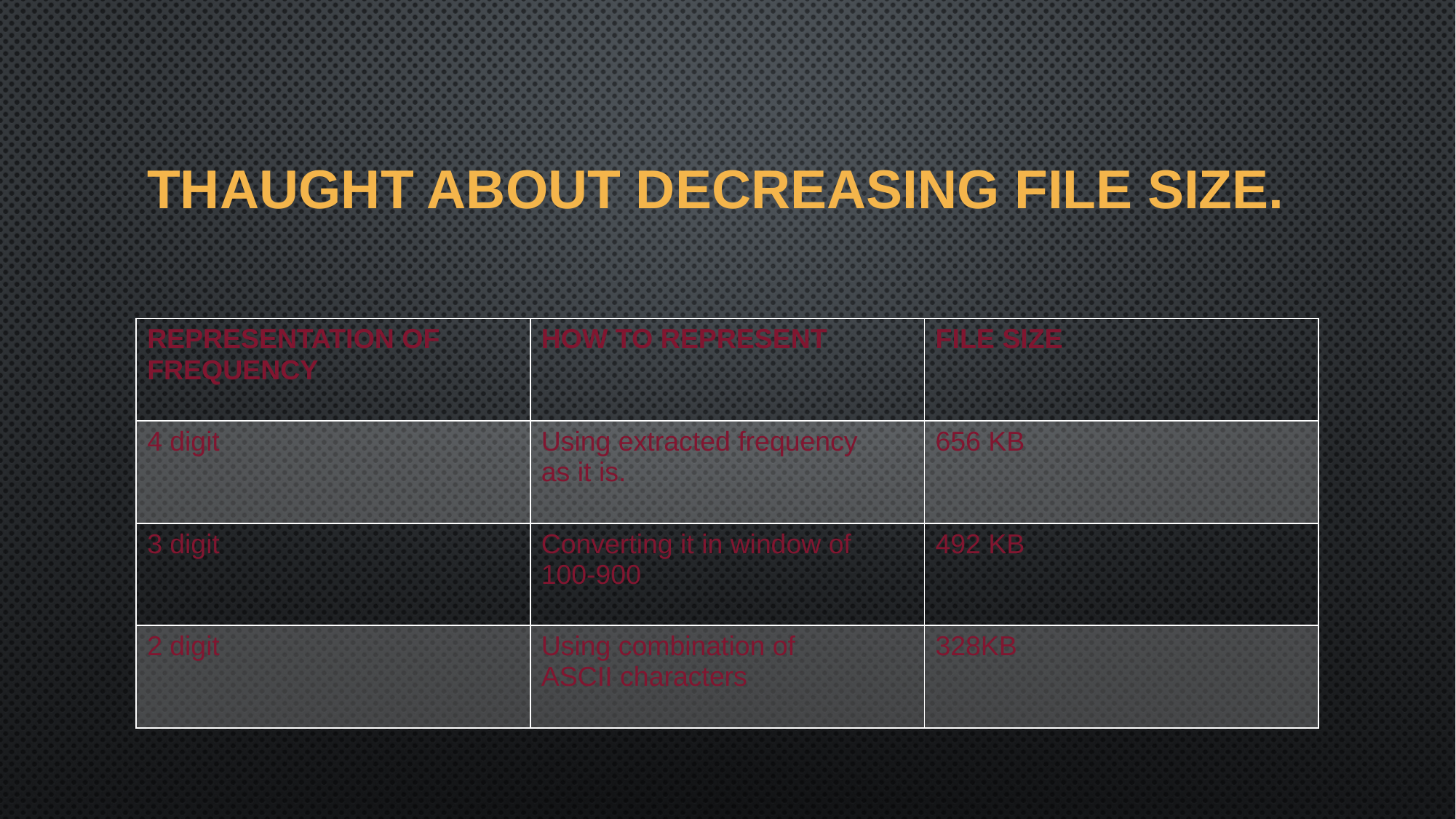

# THAUGHT ABOUT DECREASING FILE SIZE.
| REPRESENTATION OF FREQUENCY | HOW TO REPRESENT | FILE SIZE |
| --- | --- | --- |
| 4 digit | Using extracted frequency as it is. | 656 KB |
| 3 digit | Converting it in window of 100-900 | 492 KB |
| 2 digit | Using combination of ASCII characters | 328KB |